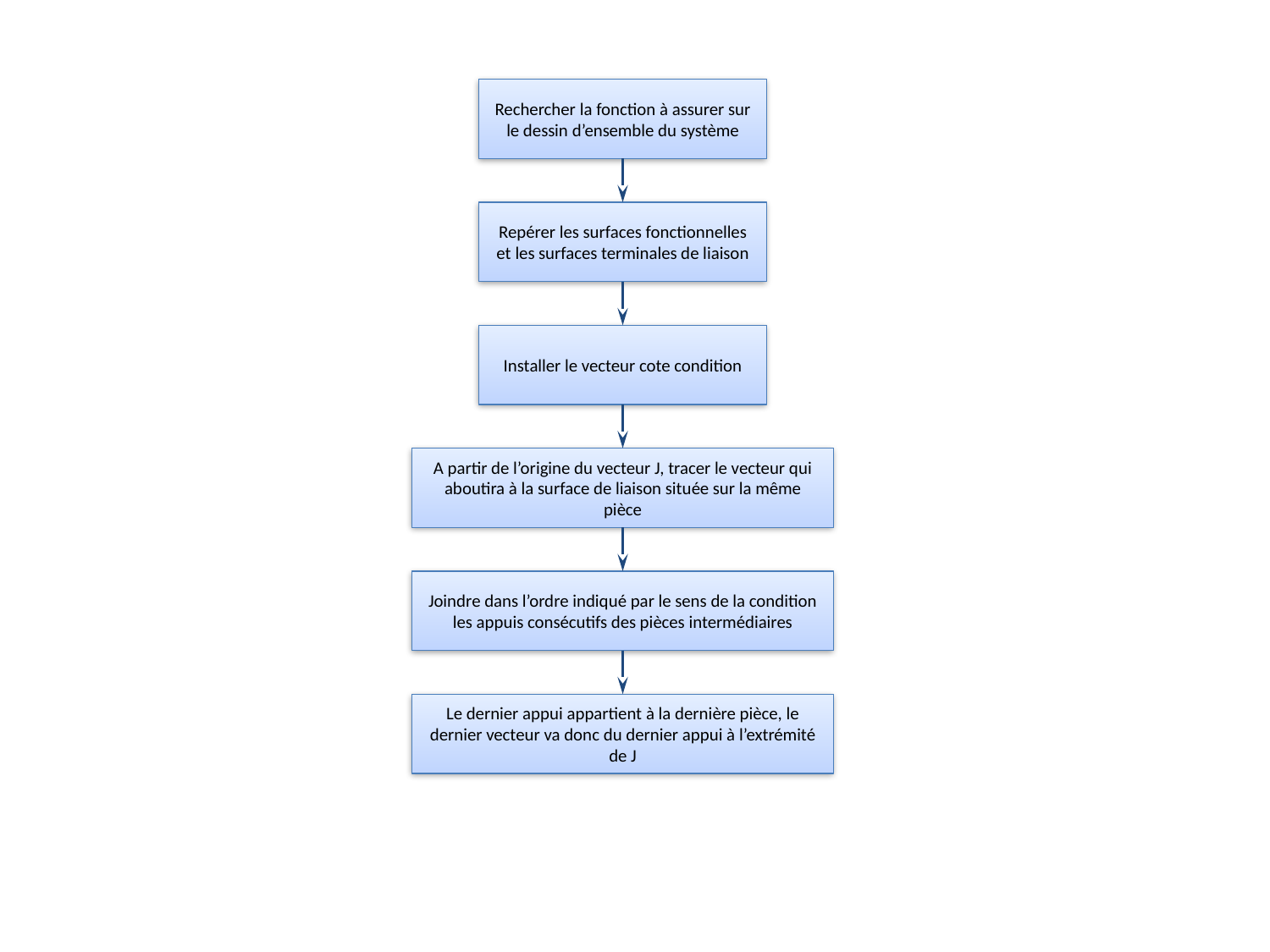

Rechercher la fonction à assurer sur le dessin d’ensemble du système
Repérer les surfaces fonctionnelles et les surfaces terminales de liaison
Installer le vecteur cote condition
A partir de l’origine du vecteur J, tracer le vecteur qui aboutira à la surface de liaison située sur la même pièce
Joindre dans l’ordre indiqué par le sens de la condition les appuis consécutifs des pièces intermédiaires
Le dernier appui appartient à la dernière pièce, le dernier vecteur va donc du dernier appui à l’extrémité de J